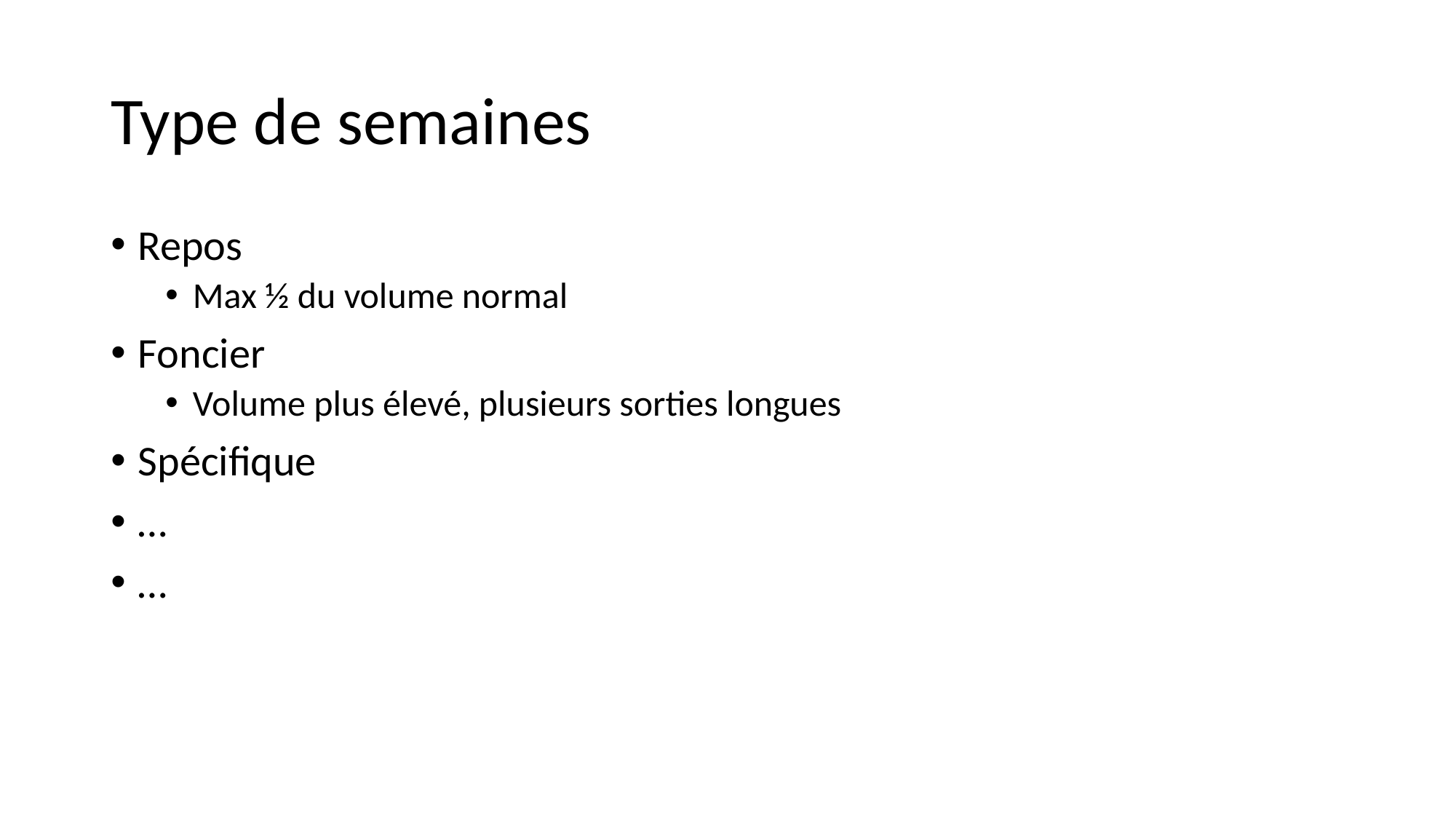

# Type de semaines
Repos
Max ½ du volume normal
Foncier
Volume plus élevé, plusieurs sorties longues
Spécifique
…
…